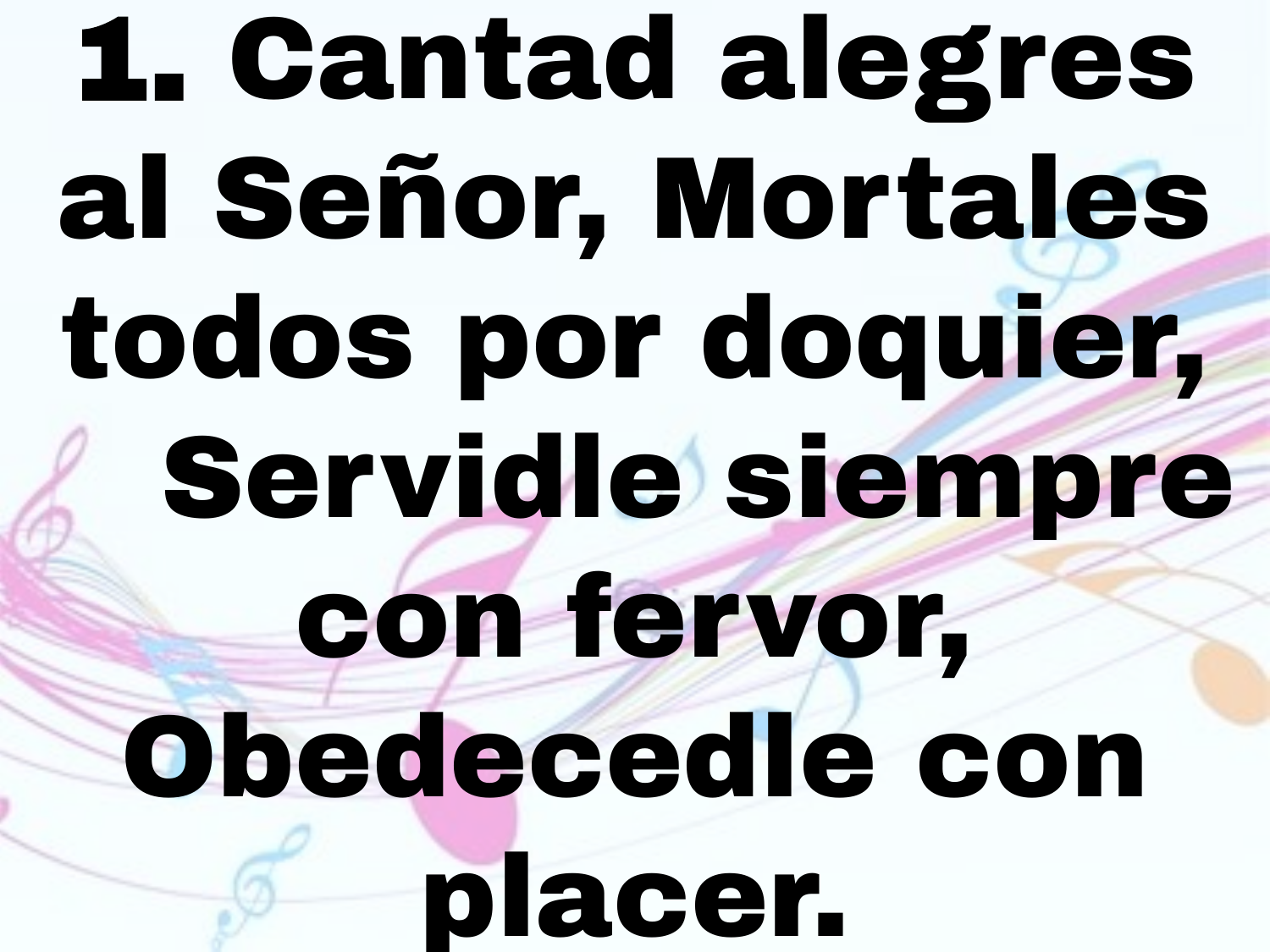

1. Cantad alegres al Señor, Mortales todos por doquier,
	Servidle siempre con fervor, Obedecedle con placer.